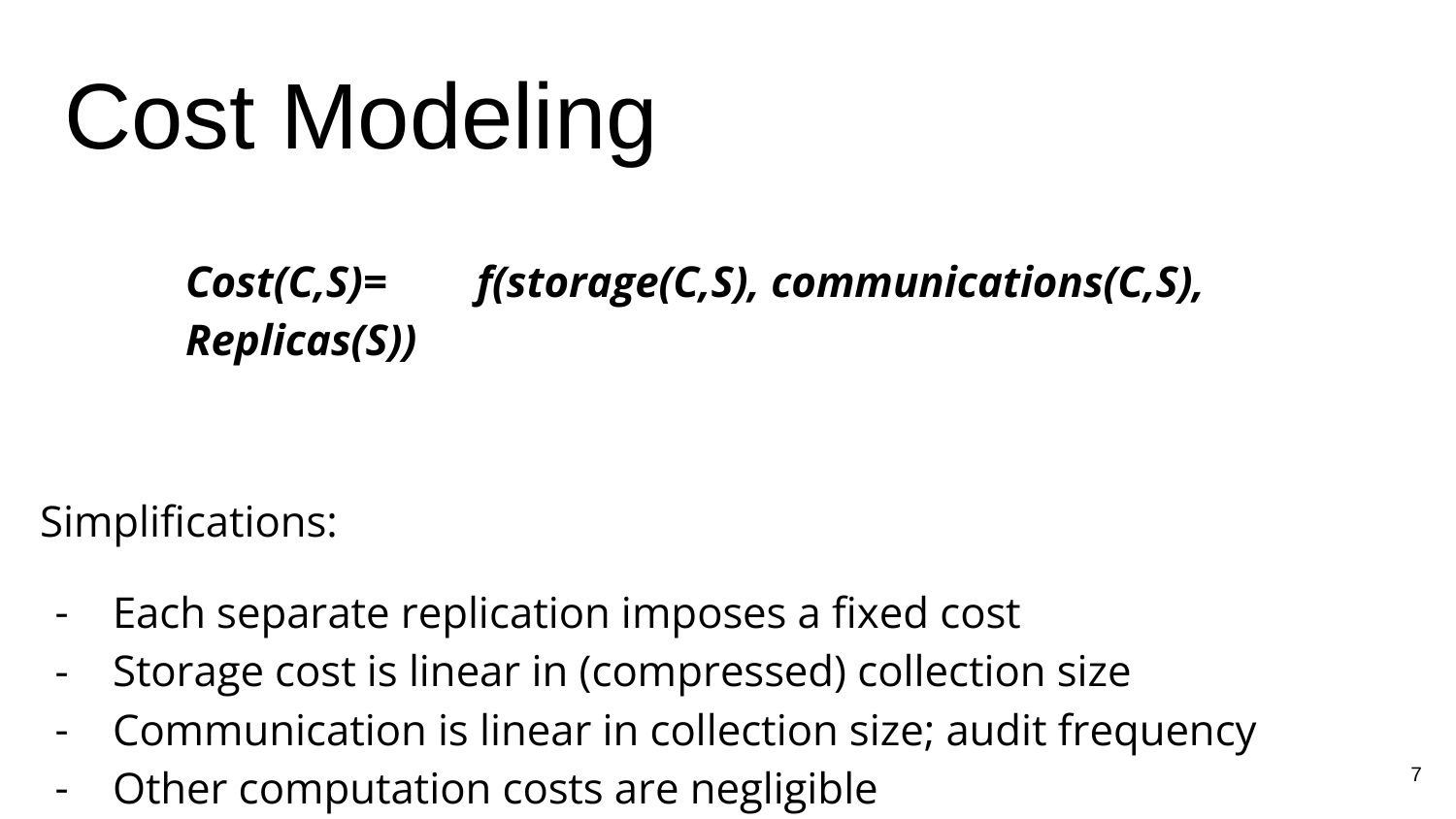

# Cost Modeling

Cost(C,S)= 	f(storage(C,S), communications(C,S), Replicas(S))

Simplifications:
Each separate replication imposes a fixed cost
Storage cost is linear in (compressed) collection size
Communication is linear in collection size; audit frequency
Other computation costs are negligible
7